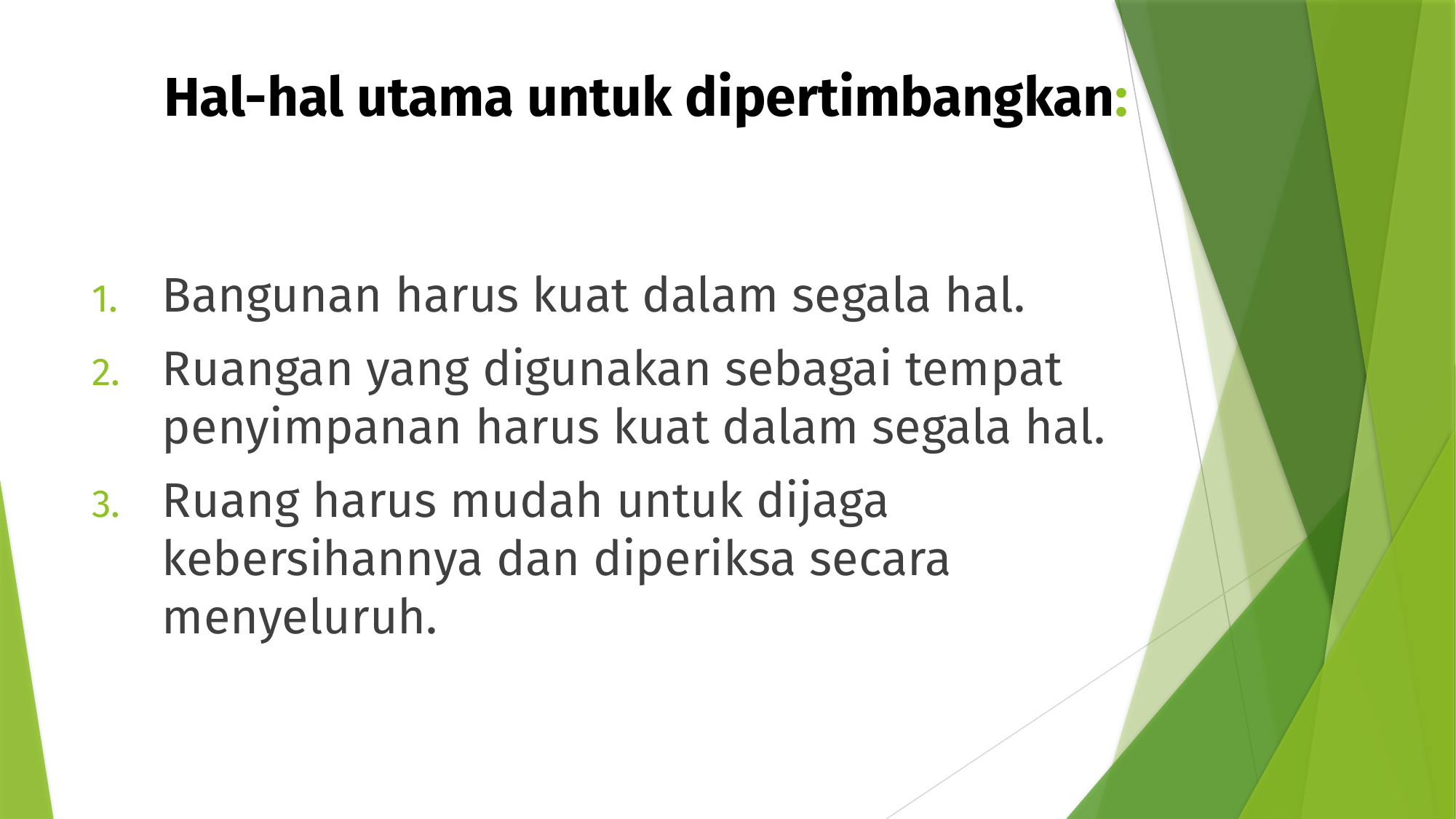

# Hal-hal utama untuk dipertimbangkan:
Bangunan harus kuat dalam segala hal.
Ruangan yang digunakan sebagai tempat penyimpanan harus kuat dalam segala hal.
Ruang harus mudah untuk dijaga kebersihannya dan diperiksa secara menyeluruh.